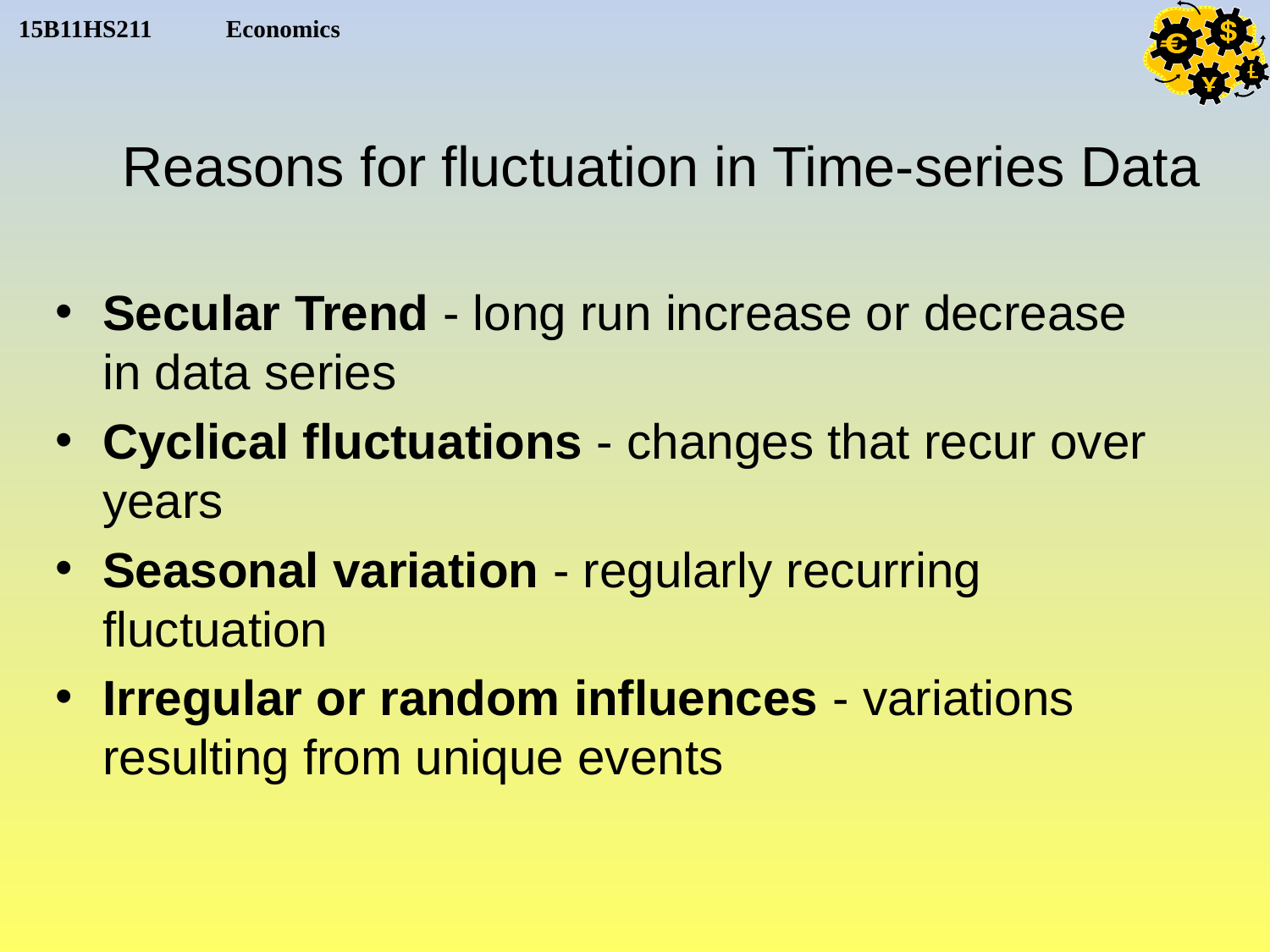

# Reasons for fluctuation in Time-series Data
Secular Trend - long run increase or decrease in data series
Cyclical fluctuations - changes that recur over years
Seasonal variation - regularly recurring fluctuation
Irregular or random influences - variations resulting from unique events